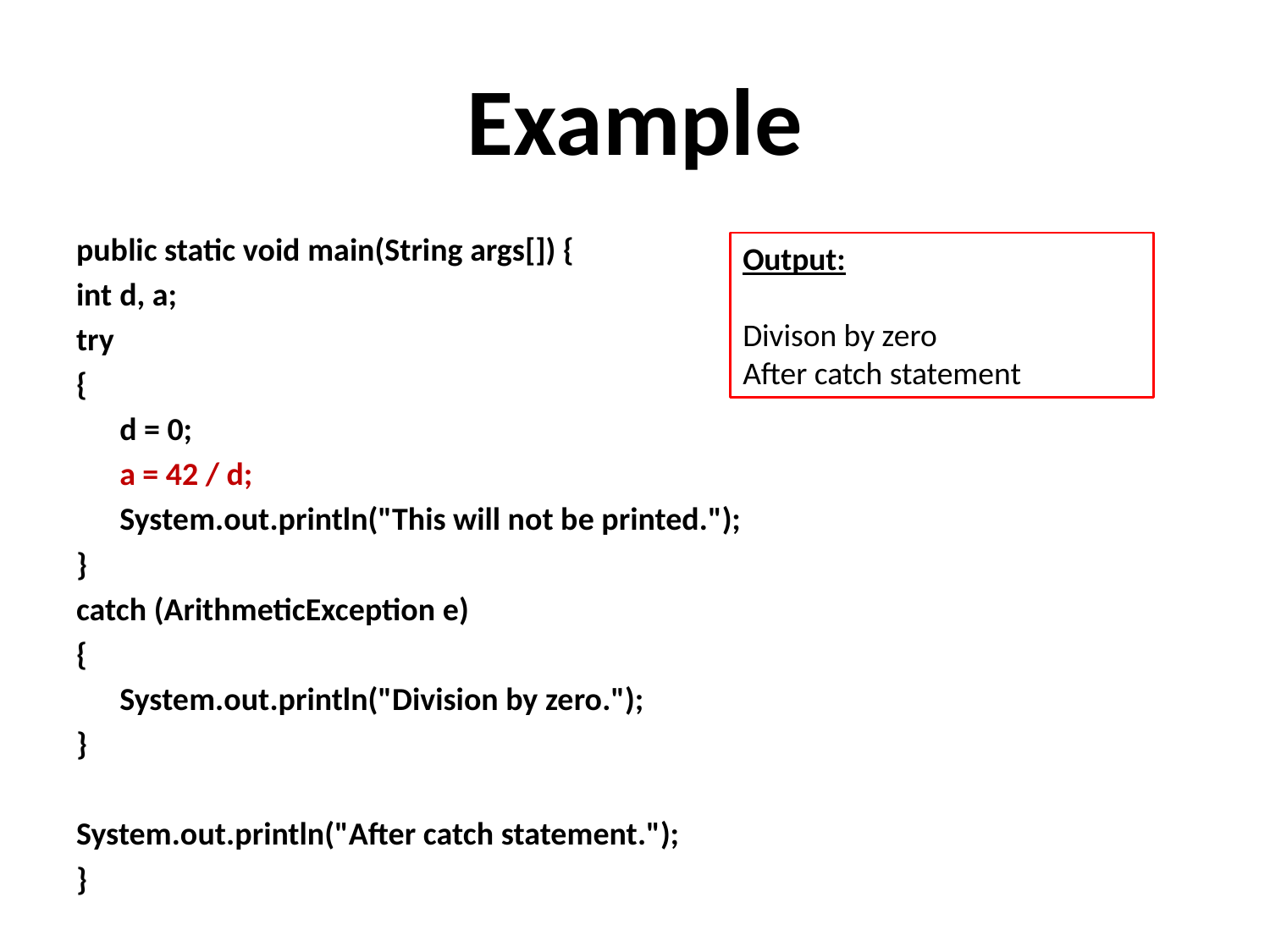

# Example
public static void main(String args[]) {
int 	d, a;
try
{
	d = 0;
	a = 42 / d;
	System.out.println("This will not be printed.");
}
catch (ArithmeticException e)
{
	System.out.println("Division by zero.");
}

System.out.println("After catch statement.");
}
Output:

Divison by zero
After catch statement